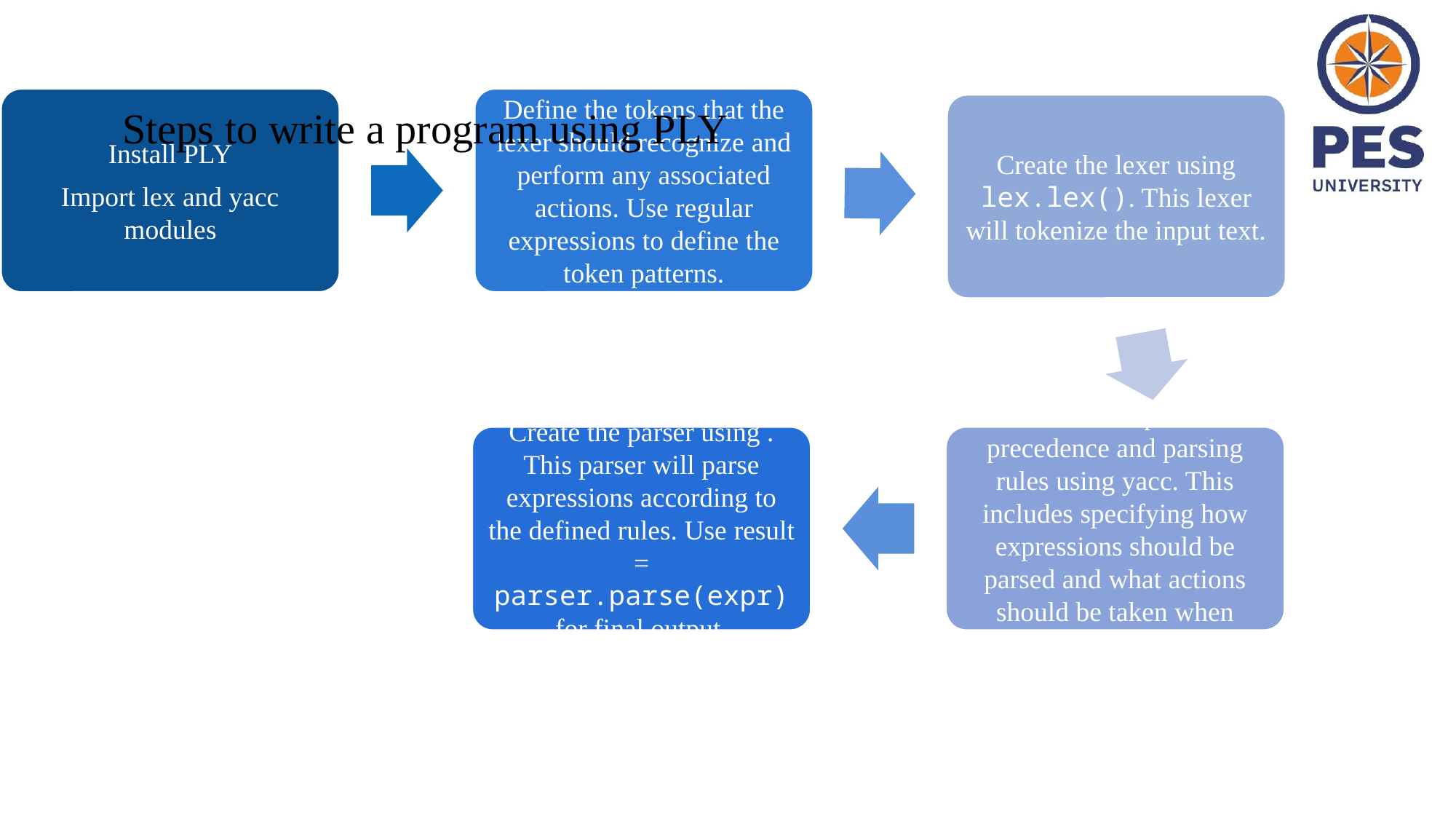

Steps to write a program using PLY
Install PLY
Import lex and yacc modules

Define the tokens that the lexer should recognize and perform any associated actions. Use regular expressions to define the token patterns.

Create the lexer using lex.lex(). This lexer will tokenize the input text.

Define the operator precedence and parsing rules using yacc. This includes specifying how expressions should be parsed and what actions should be taken when parsing specific rules.

Create the parser using . This parser will parse expressions according to the defined rules. Use result = parser.parse(expr) for final output.